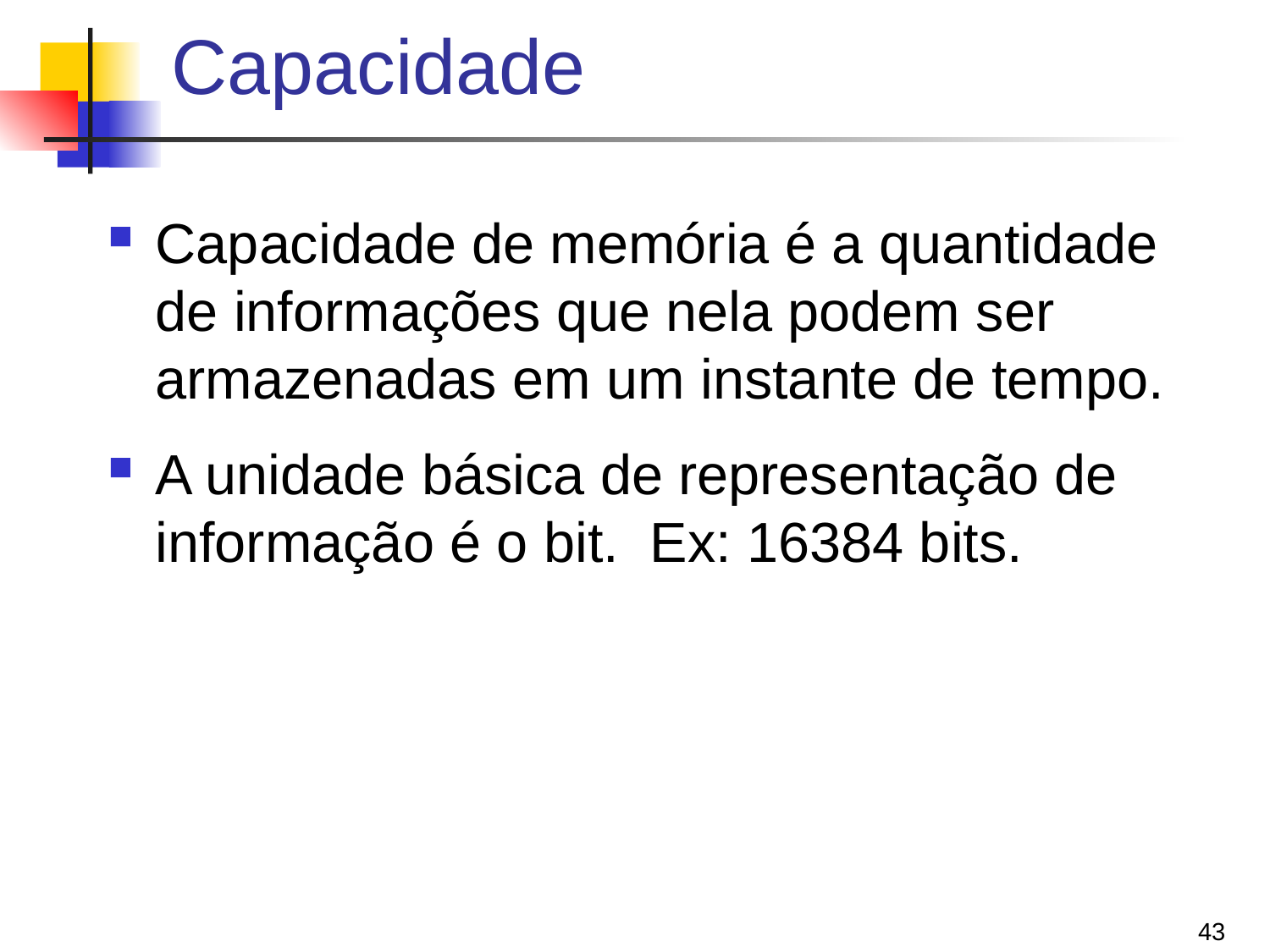

# Capacidade
Capacidade de memória é a quantidade de informações que nela podem ser armazenadas em um instante de tempo.
A unidade básica de representação de informação é o bit.  Ex: 16384 bits.
43